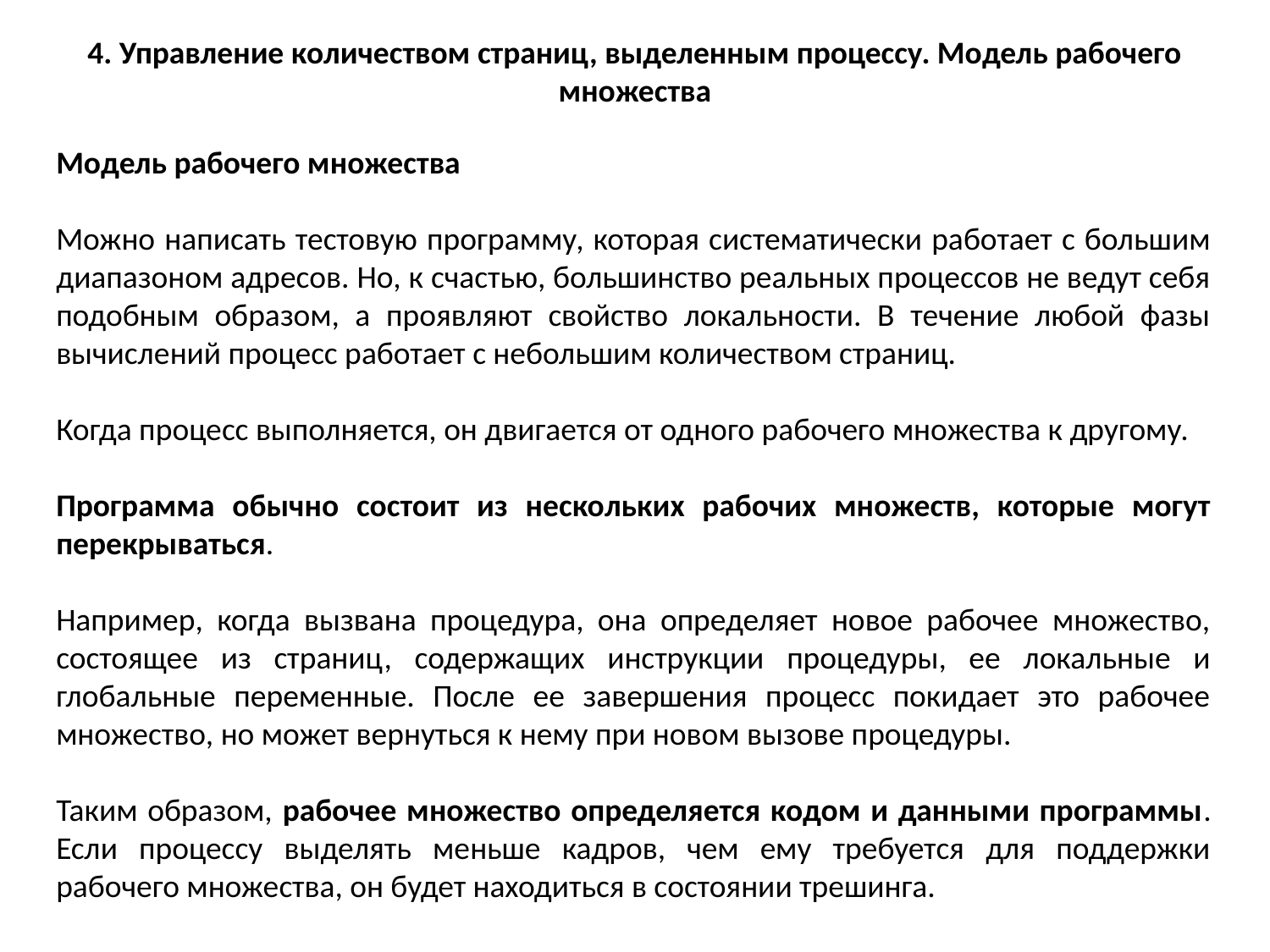

4. Управление количеством страниц, выделенным процессу. Модель рабочего множества
Модель рабочего множества

Можно написать тестовую программу, которая систематически работает с большим диапазоном адресов. Но, к счастью, большинство реальных процессов не ведут себя подобным образом, а проявляют свойство локальности. В течение любой фазы вычислений процесс работает с небольшим количеством страниц.

Когда процесс выполняется, он двигается от одного рабочего множества к другому.

Программа обычно состоит из нескольких рабочих множеств, которые могут перекрываться.

Например, когда вызвана процедура, она определяет новое рабочее множество, состоящее из страниц, содержащих инструкции процедуры, ее локальные и глобальные переменные. После ее завершения процесс покидает это рабочее множество, но может вернуться к нему при новом вызове процедуры.

Таким образом, рабочее множество определяется кодом и данными программы. Если процессу выделять меньше кадров, чем ему требуется для поддержки рабочего множества, он будет находиться в состоянии трешинга.